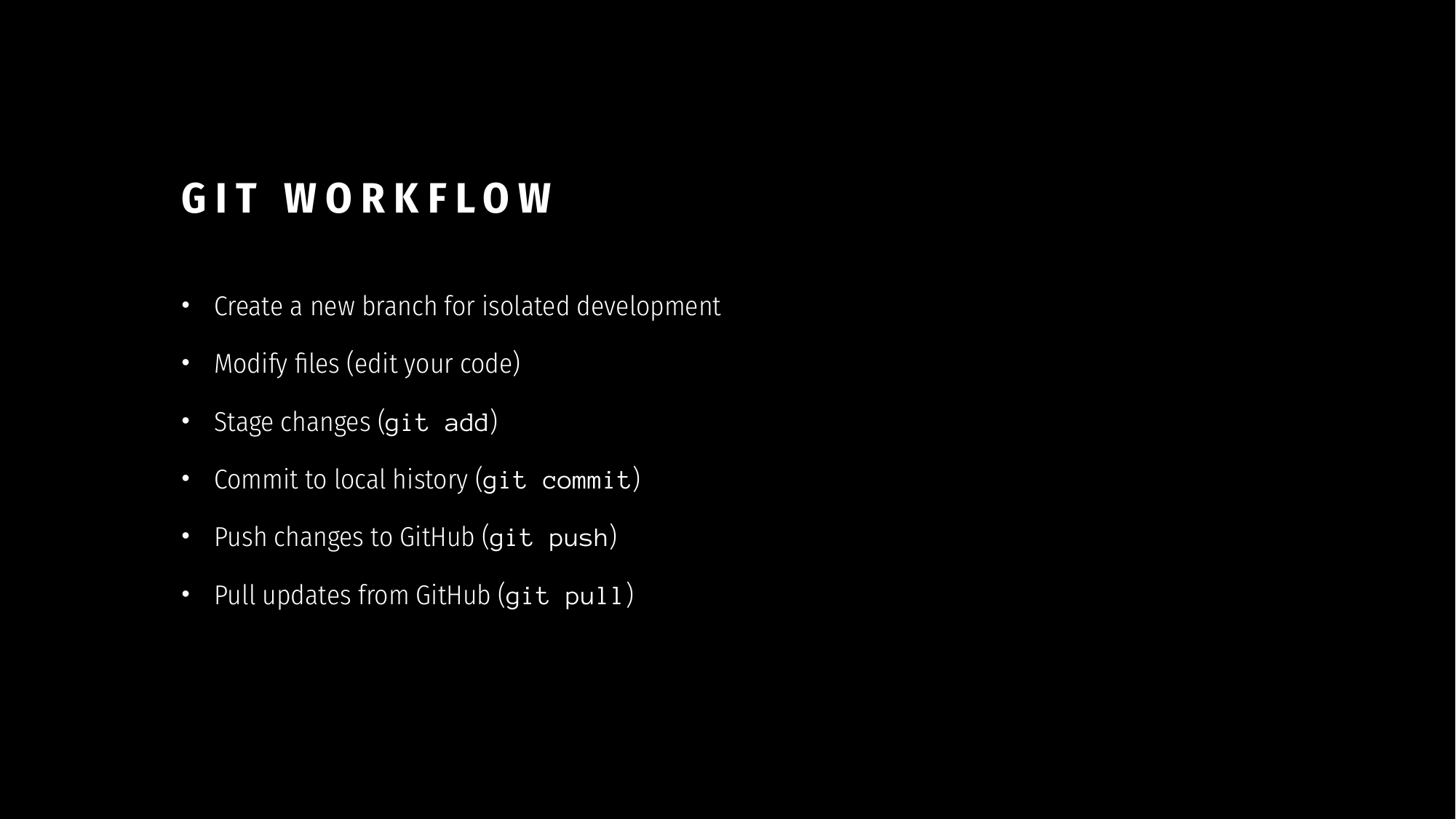

# Git Workflow
Create a new branch for isolated development
Modify files (edit your code)
Stage changes (git add)
Commit to local history (git commit)
Push changes to GitHub (git push)
Pull updates from GitHub (git pull)